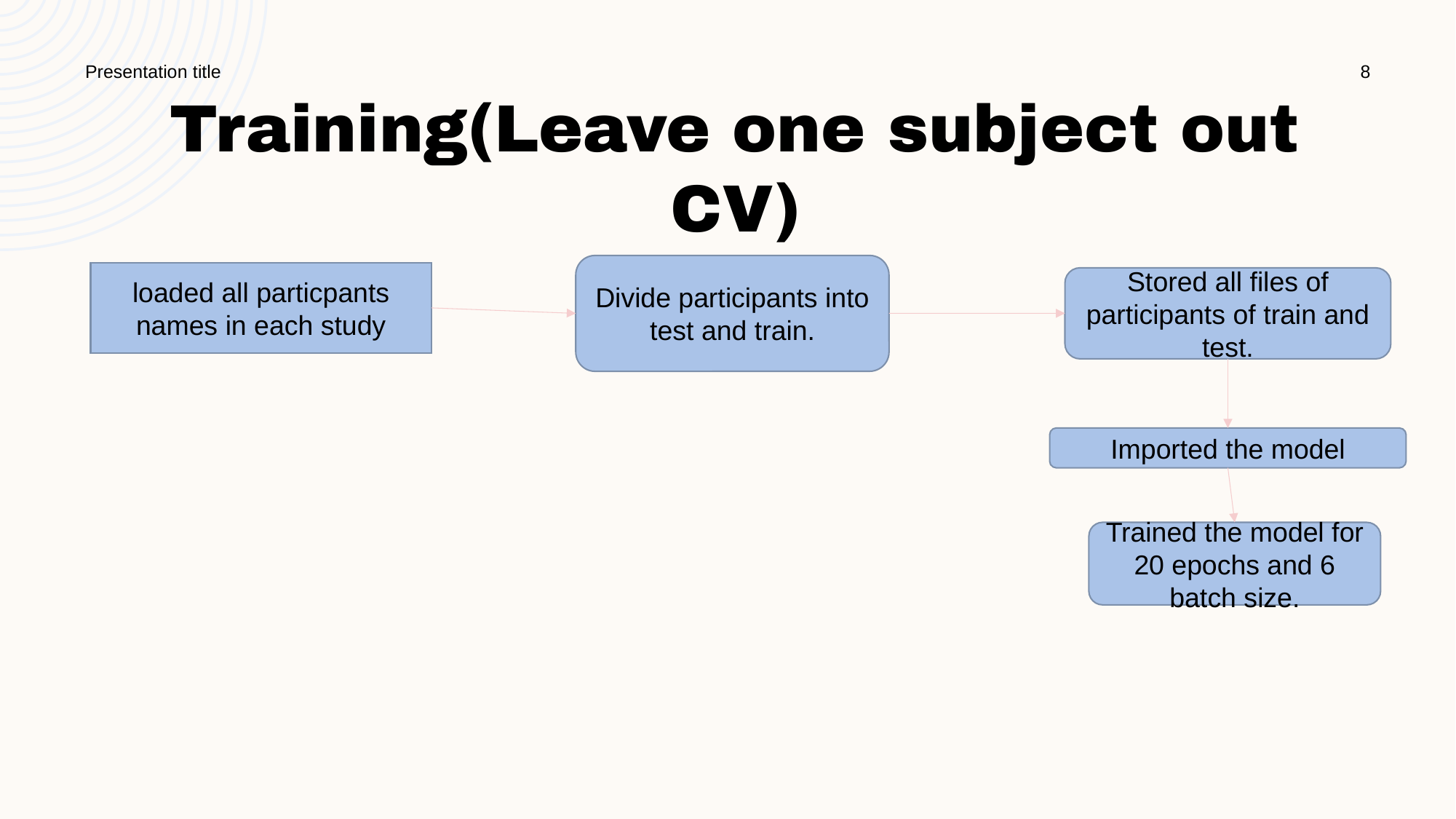

Presentation title
8
# Training(Leave one subject out CV)

Divide participants into test and train.
loaded all particpants names in each study
Stored all files of participants of train and test.
Imported the model
Trained the model for 20 epochs and 6 batch size.